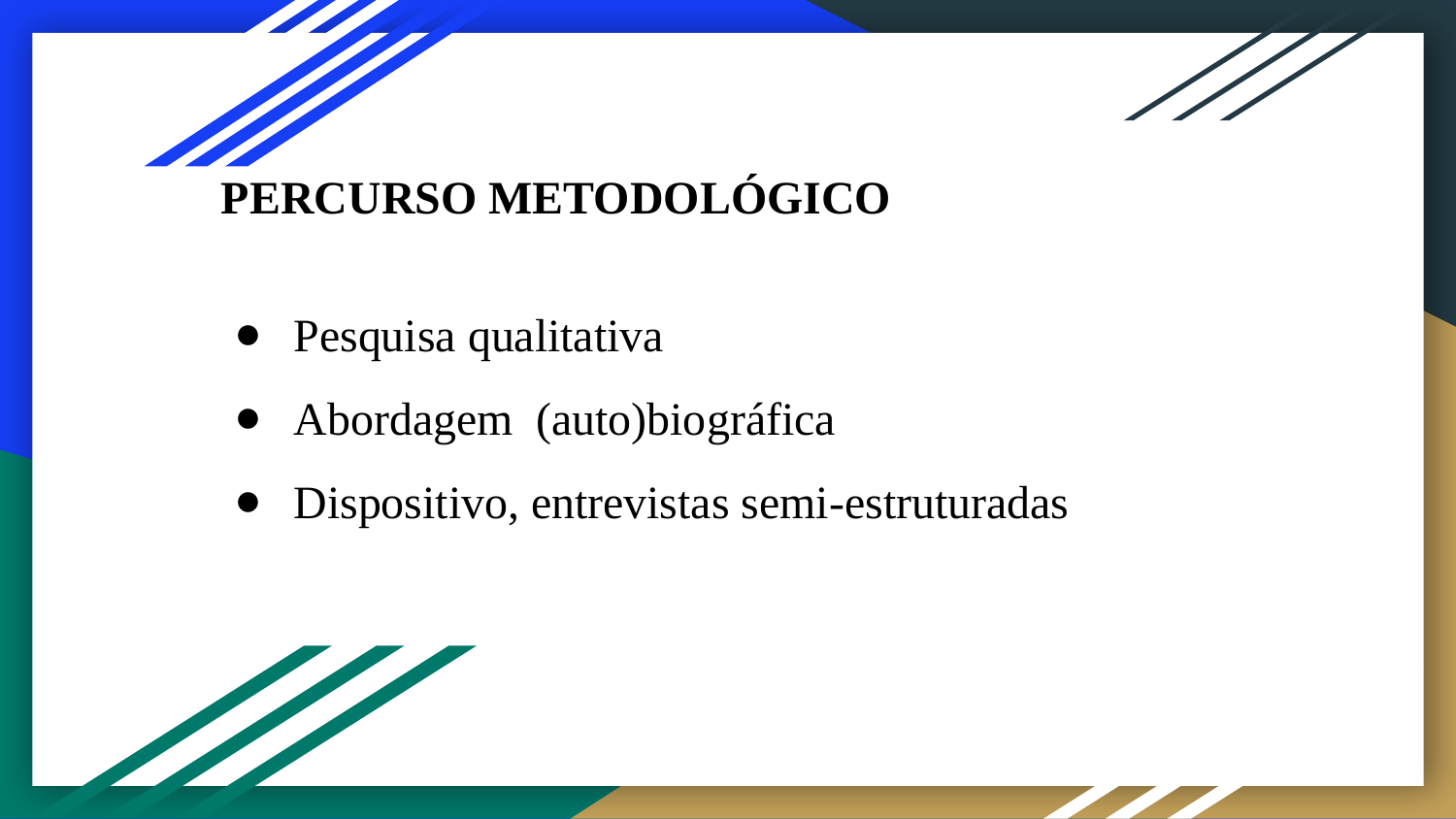

# PERCURSO METODOLÓGICO
Pesquisa qualitativa
Abordagem  (auto)biográfica
Dispositivo, entrevistas semi-estruturadas